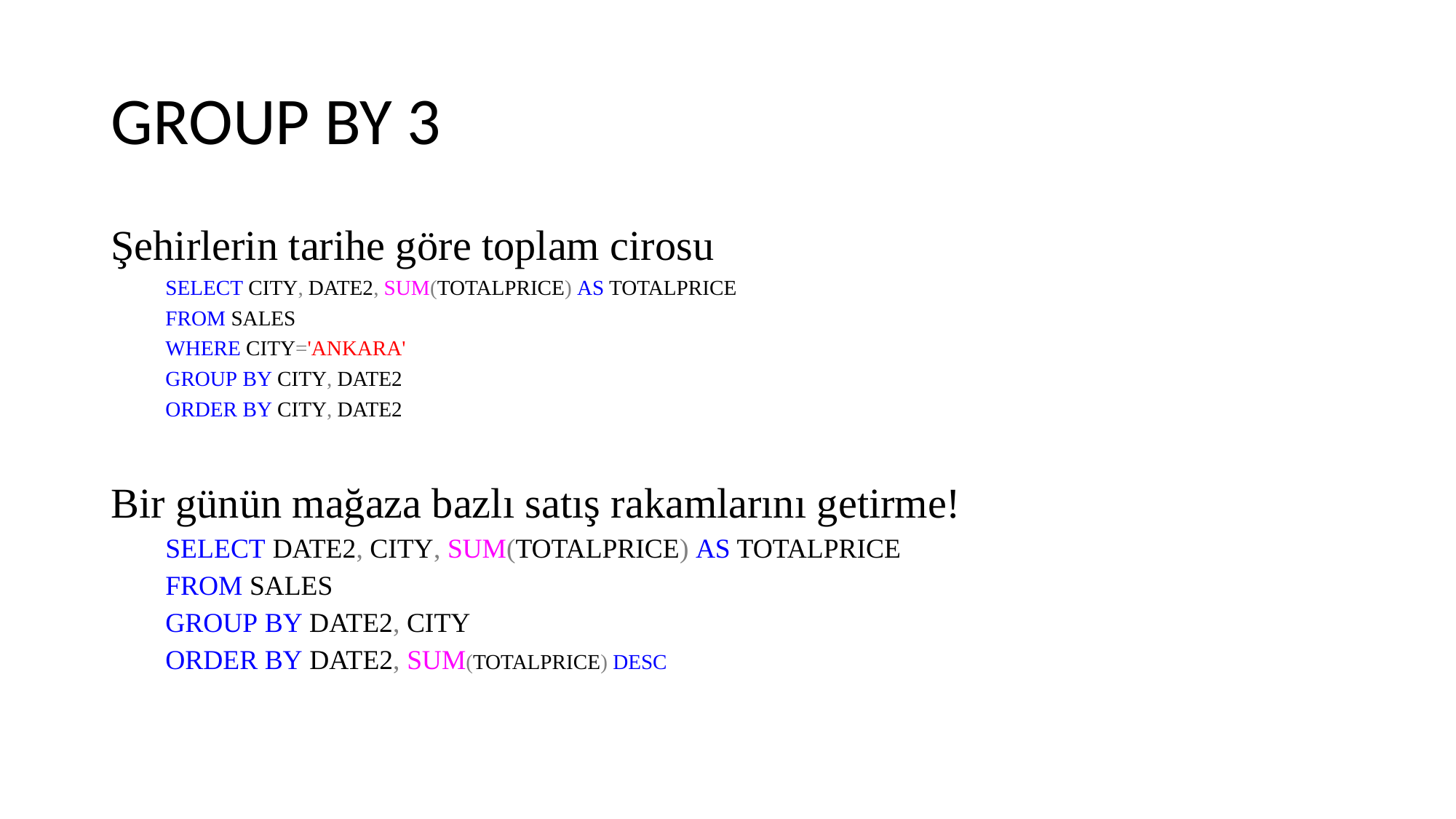

# GROUP BY 3
Şehirlerin tarihe göre toplam cirosu
SELECT CITY, DATE2, SUM(TOTALPRICE) AS TOTALPRICE
FROM SALES
WHERE CITY='ANKARA'
GROUP BY CITY, DATE2
ORDER BY CITY, DATE2

Bir günün mağaza bazlı satış rakamlarını getirme!
SELECT DATE2, CITY, SUM(TOTALPRICE) AS TOTALPRICE
FROM SALES
GROUP BY DATE2, CITY
ORDER BY DATE2, SUM(TOTALPRICE) DESC